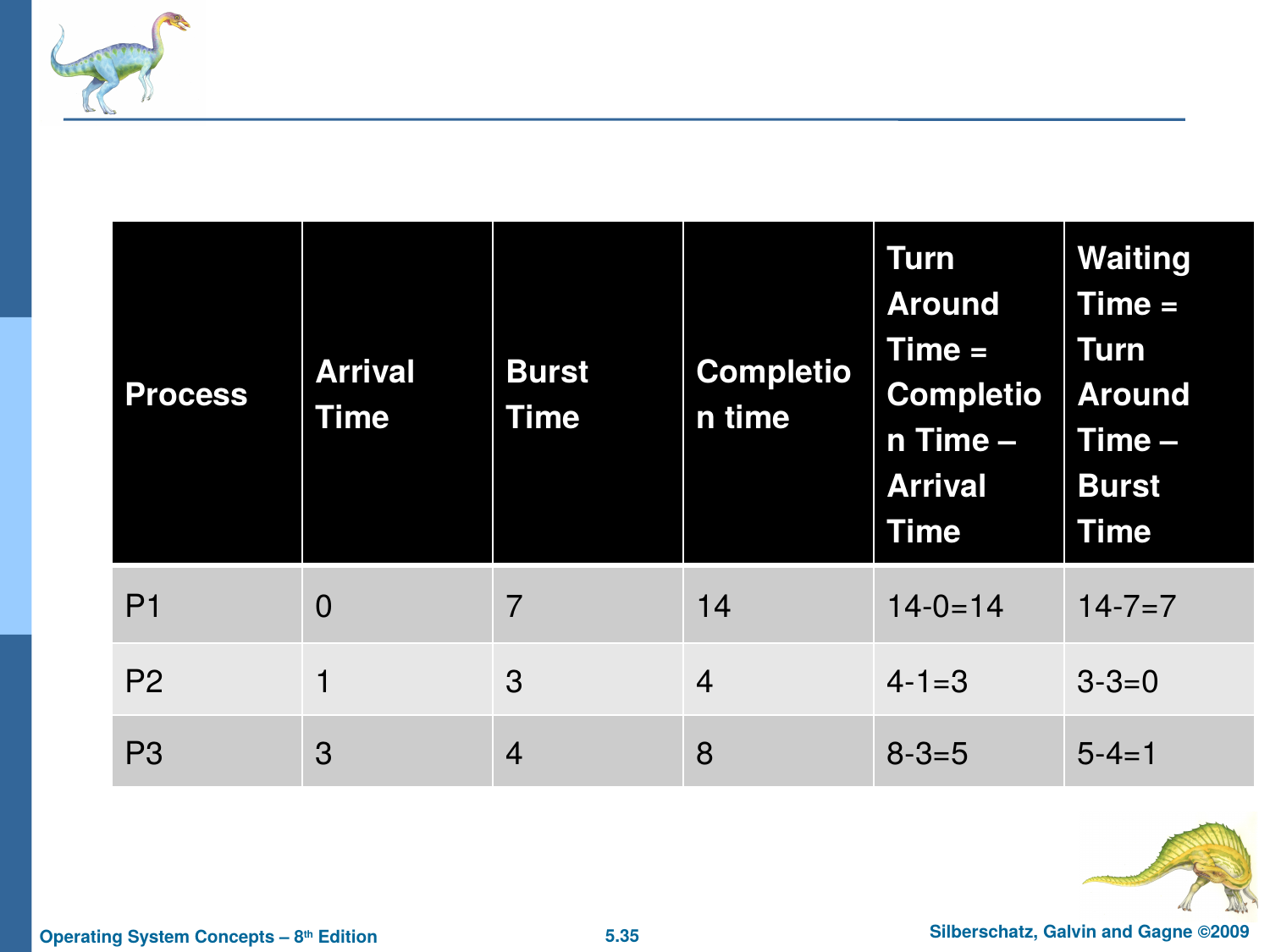

#
| Process | Arrival Time | Burst Time | Completion time | Turn Around Time = Completion Time – Arrival Time | Waiting Time = Turn Around Time – Burst Time |
| --- | --- | --- | --- | --- | --- |
| P1 | 0 | 7 | 14 | 14-0=14 | 14-7=7 |
| P2 | 1 | 3 | 4 | 4-1=3 | 3-3=0 |
| P3 | 3 | 4 | 8 | 8-3=5 | 5-4=1 |